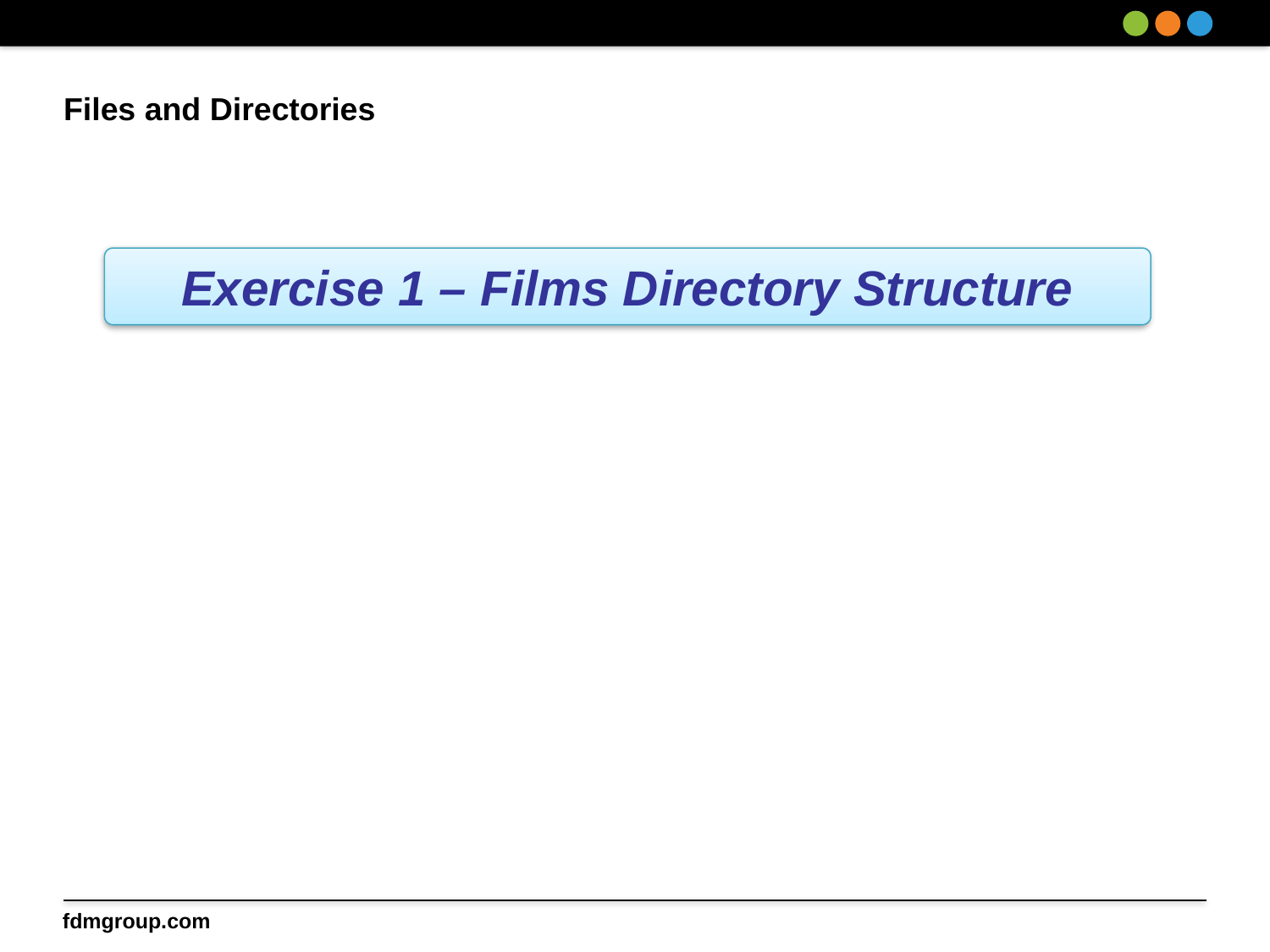

# Files and Directories

Exercise 1 – Films Directory Structure